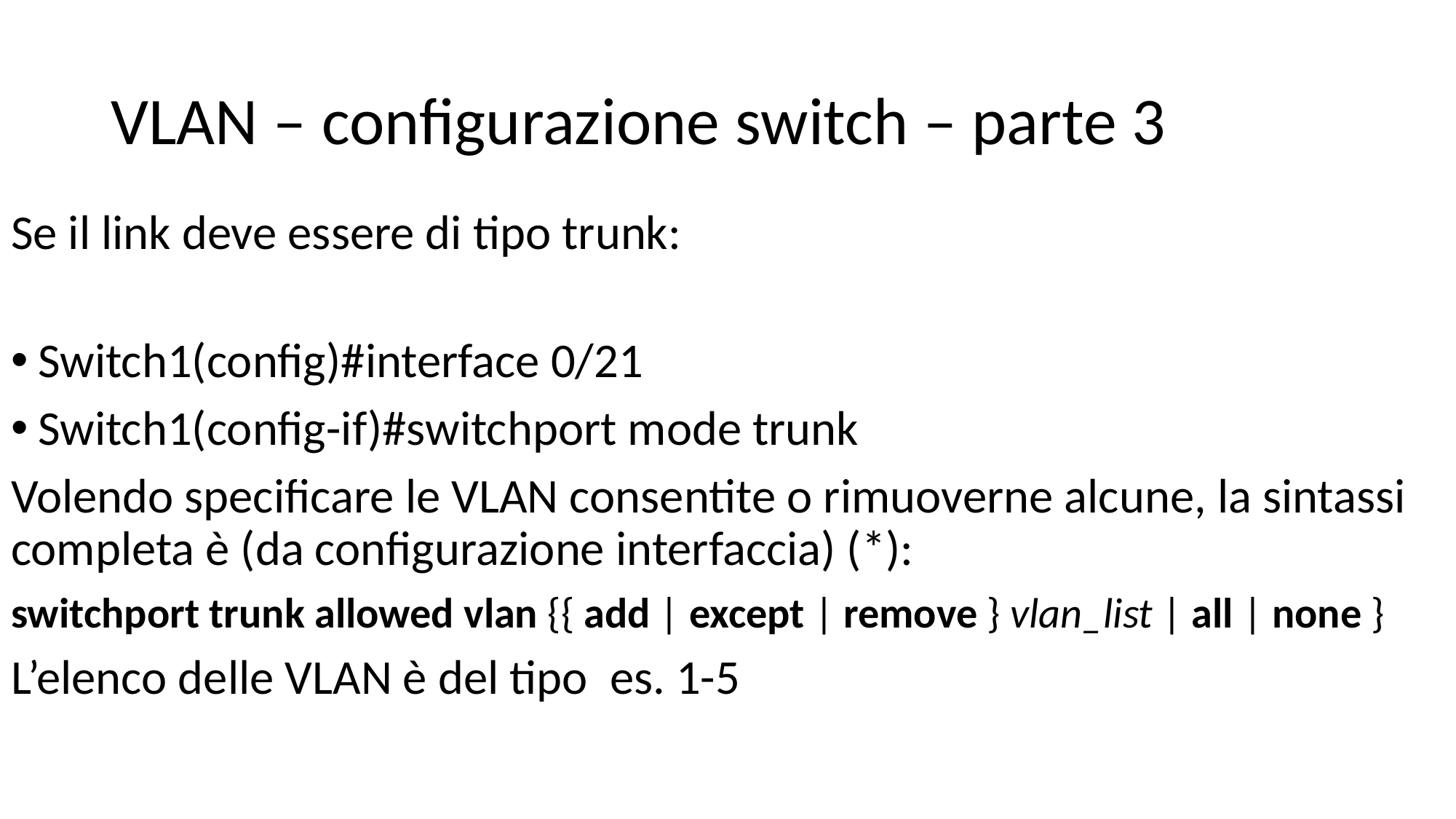

# VLAN – configurazione switch – parte 3
Se il link deve essere di tipo trunk:

Switch1(config)#interface 0/21
Switch1(config-if)#switchport mode trunk
Volendo specificare le VLAN consentite o rimuoverne alcune, la sintassi completa è (da configurazione interfaccia) (*):
switchport trunk allowed vlan {{ add | except | remove } vlan_list | all | none }
L’elenco delle VLAN è del tipo  es. 1-5